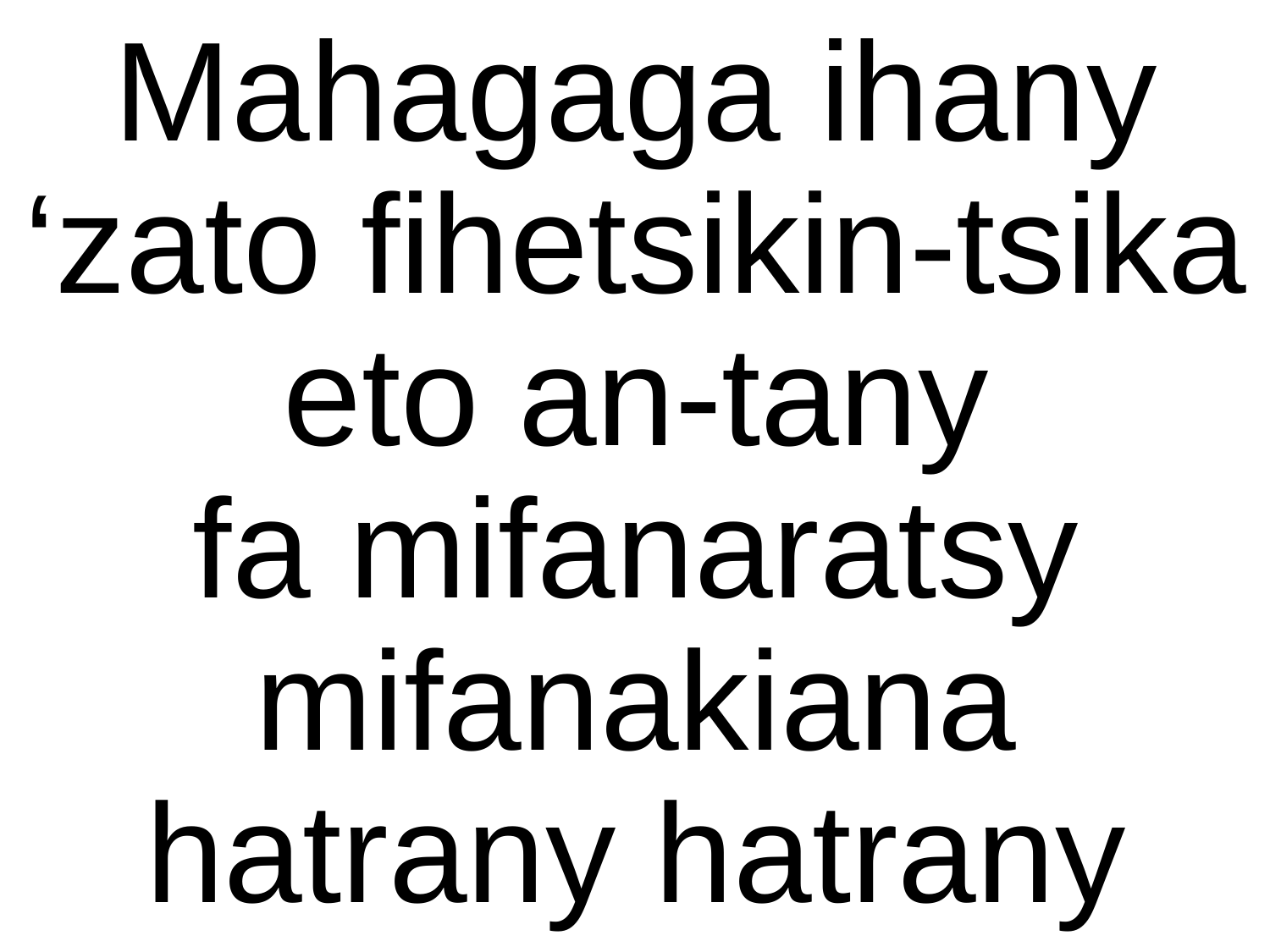

Mahagaga ihany ‘zato fihetsikin-tsika eto an-tany
fa mifanaratsy mifanakiana hatrany hatrany